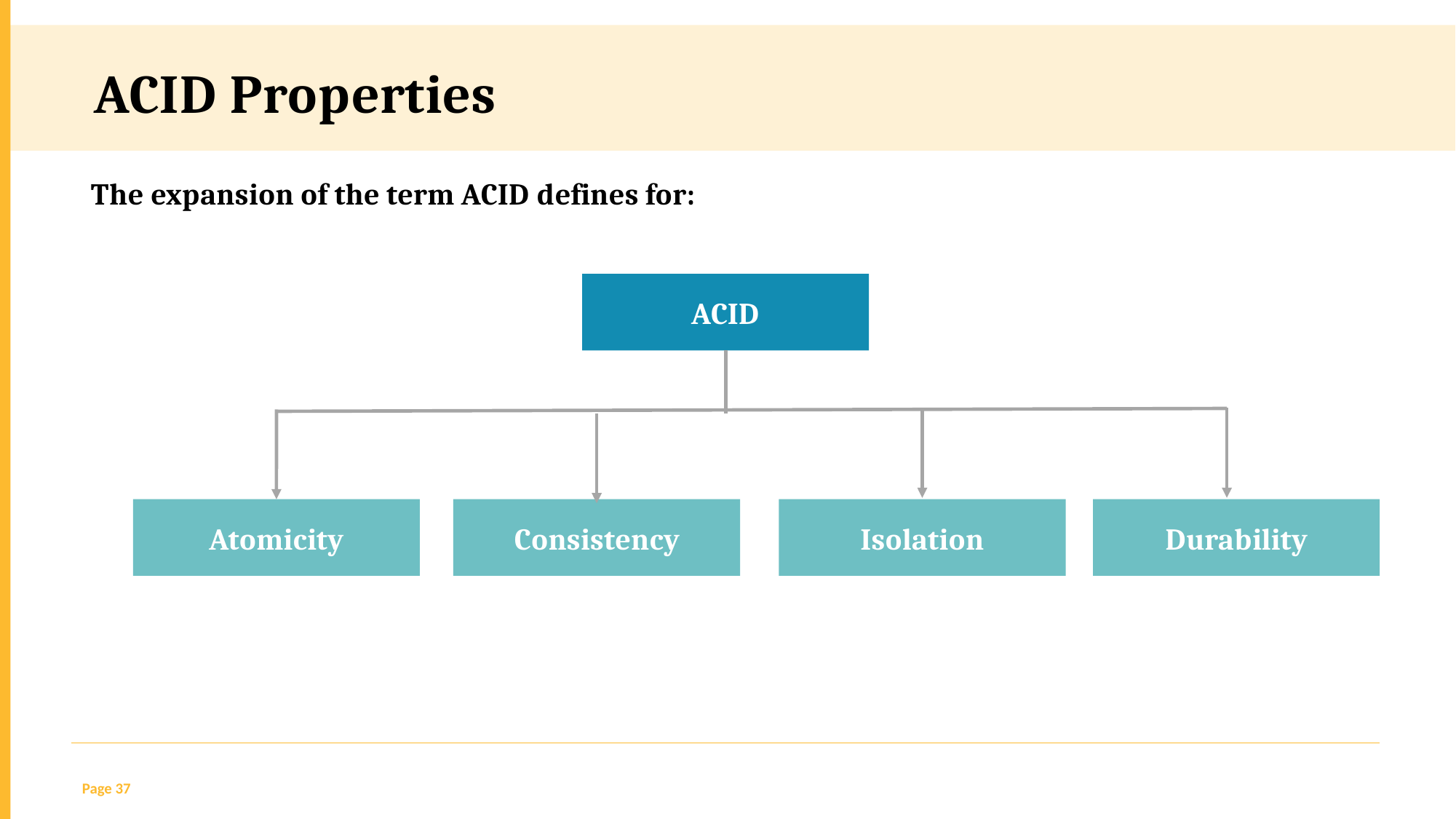

ACID Properties
The expansion of the term ACID defines for:
ACID
Atomicity
Consistency
Isolation
Durability
Page 37